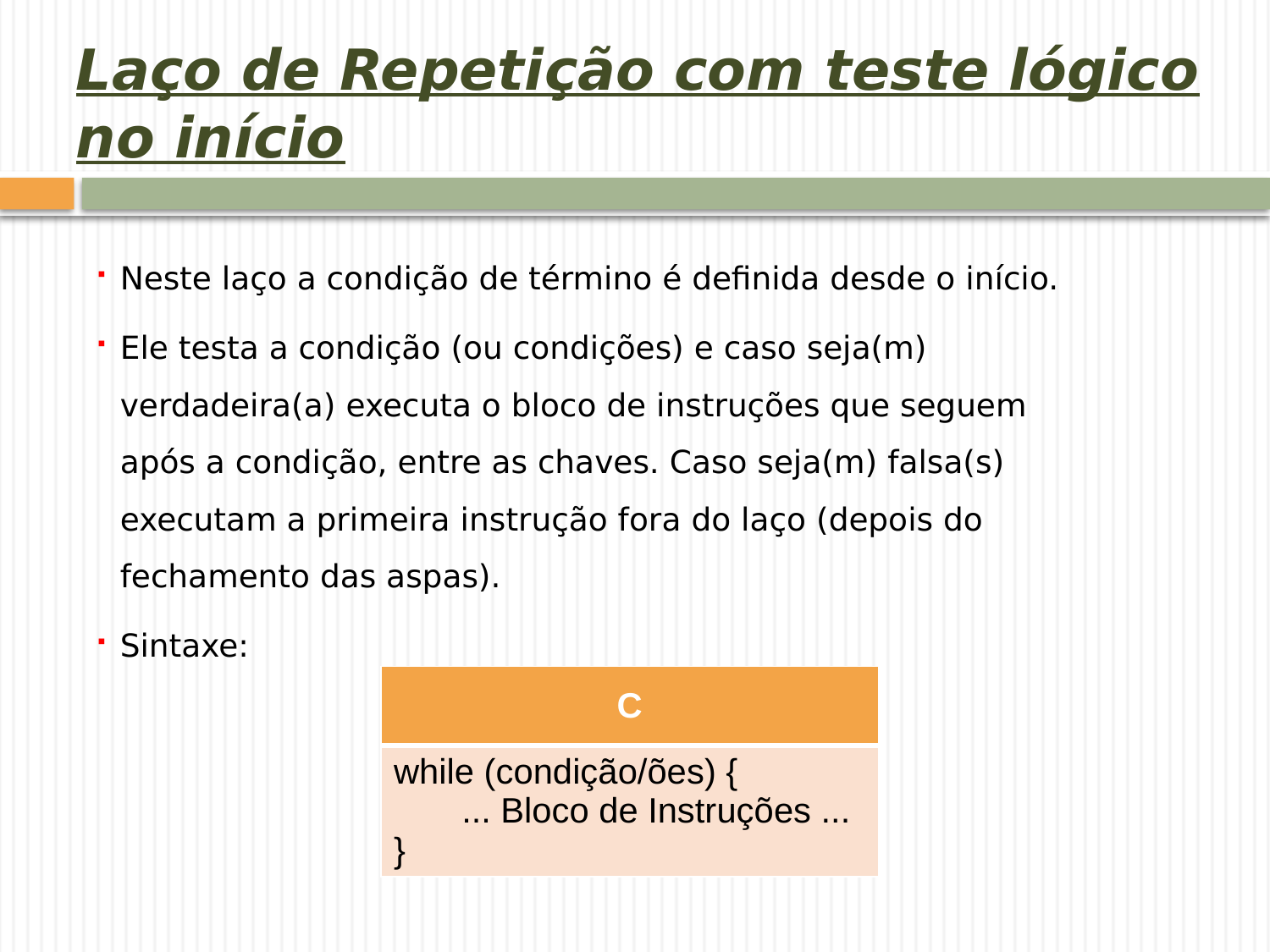

# Laço de Repetição com teste lógico no início
Neste laço a condição de término é definida desde o início.
Ele testa a condição (ou condições) e caso seja(m) verdadeira(a) executa o bloco de instruções que seguem após a condição, entre as chaves. Caso seja(m) falsa(s) executam a primeira instrução fora do laço (depois do fechamento das aspas).
Sintaxe:

| C |
| --- |
| while (condição/ões) { ... Bloco de Instruções ... } |